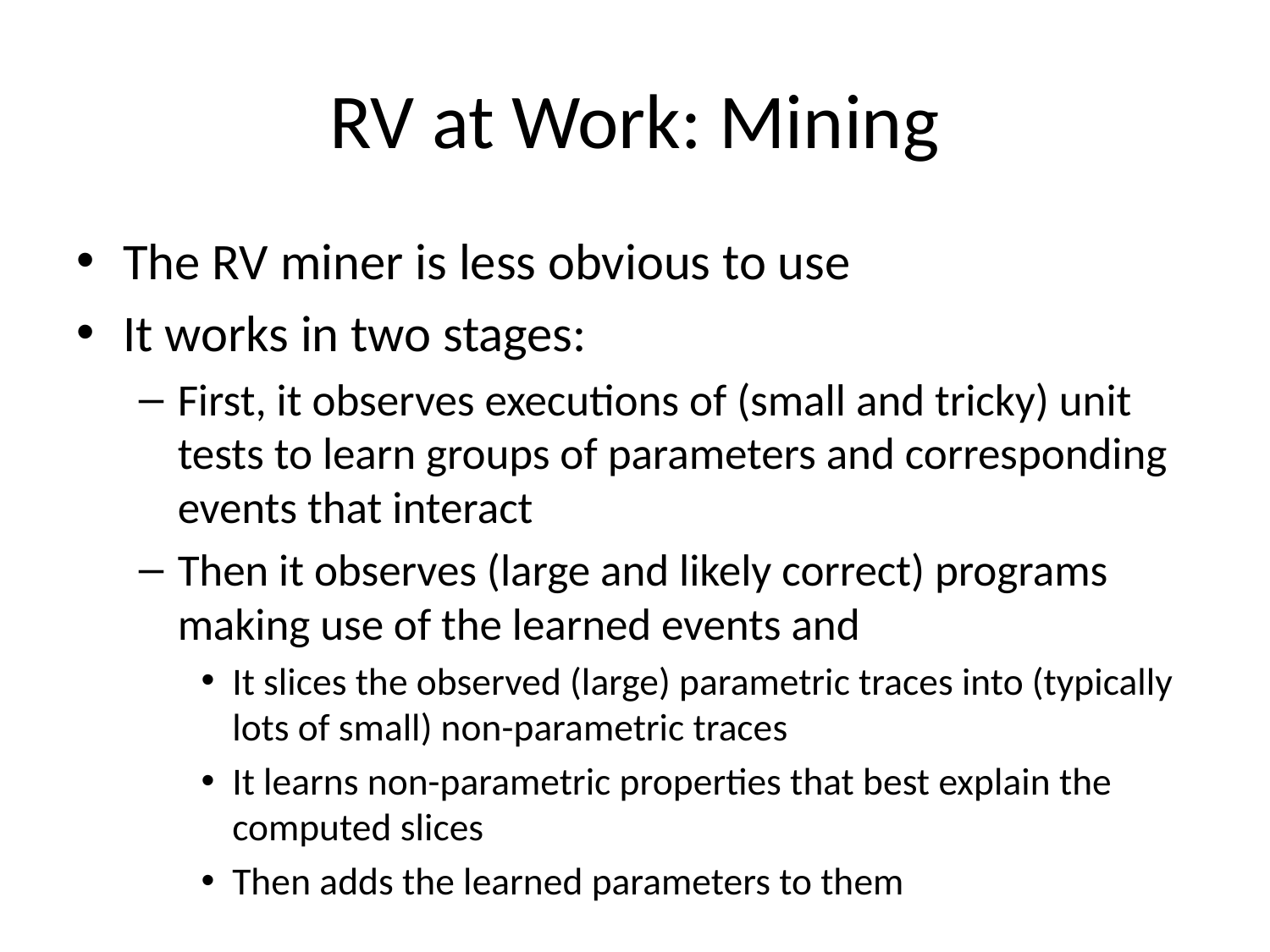

# RV at Work: Mining
The RV miner is less obvious to use
It works in two stages:
First, it observes executions of (small and tricky) unit tests to learn groups of parameters and corresponding events that interact
Then it observes (large and likely correct) programs making use of the learned events and
It slices the observed (large) parametric traces into (typically lots of small) non-parametric traces
It learns non-parametric properties that best explain the computed slices
Then adds the learned parameters to them